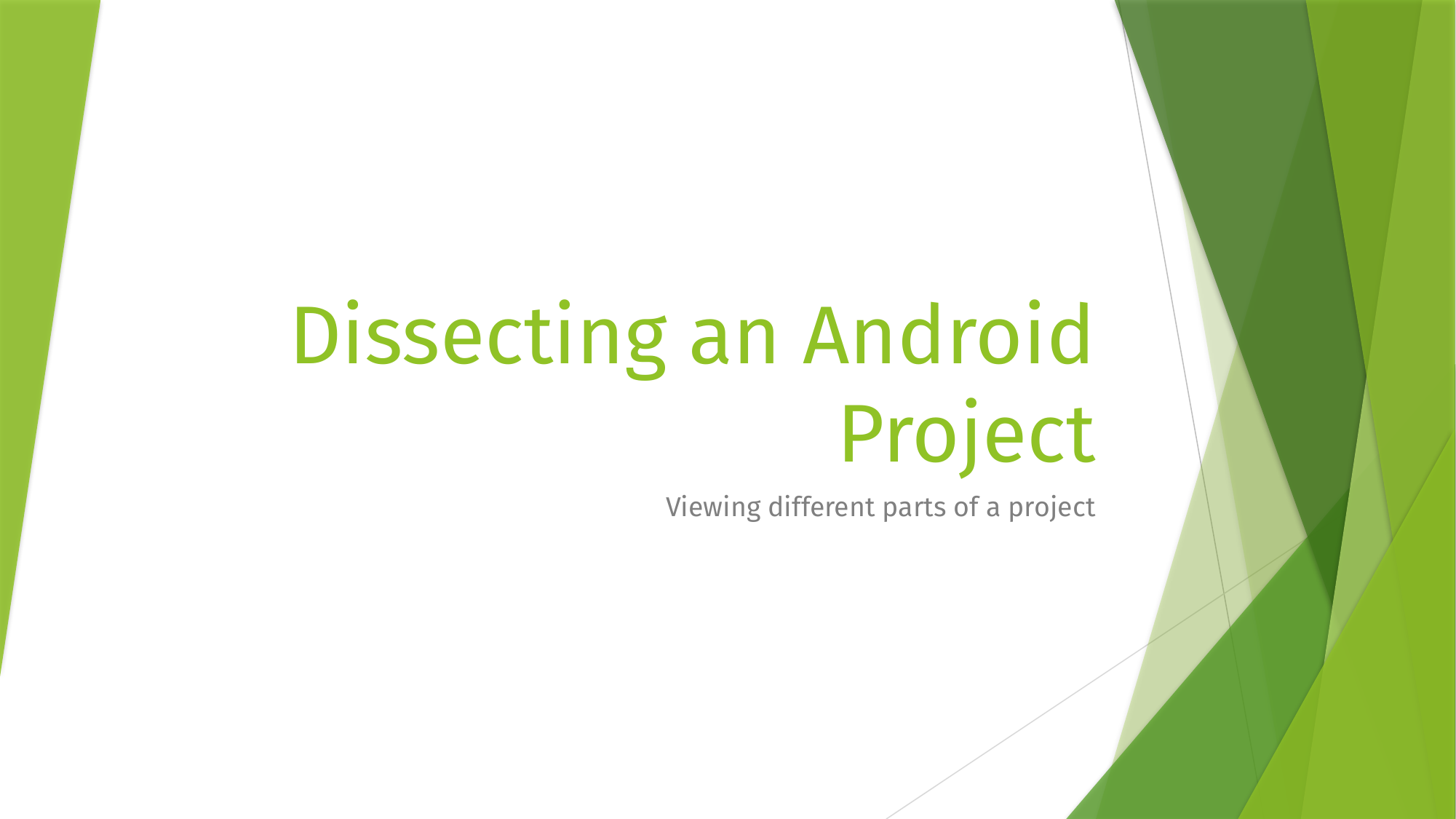

# Dissecting an Android Project
Viewing different parts of a project